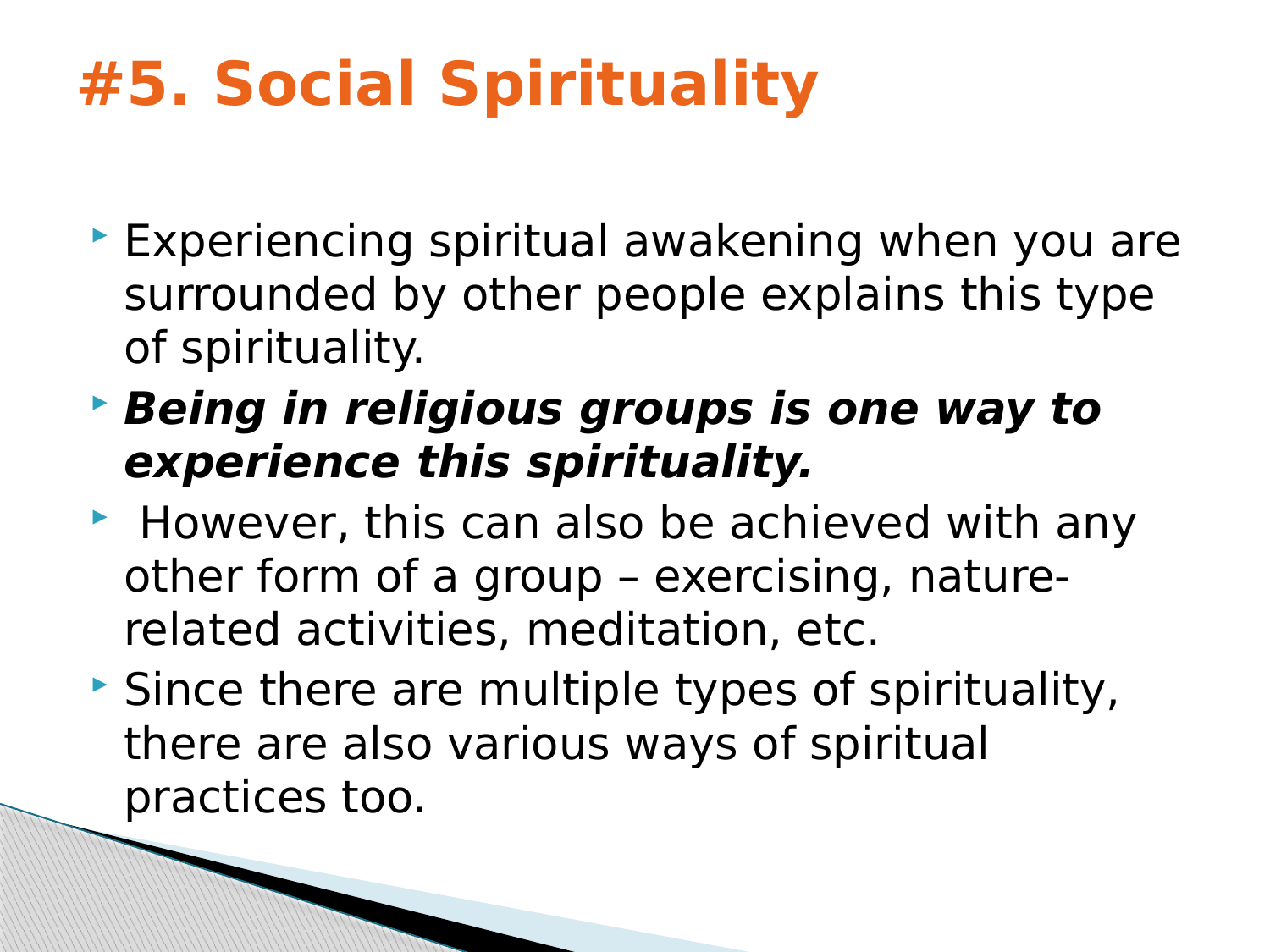

# #5. Social Spirituality
Experiencing spiritual awakening when you are surrounded by other people explains this type of spirituality.
Being in religious groups is one way to experience this spirituality.
 However, this can also be achieved with any other form of a group – exercising, nature-related activities, meditation, etc.
Since there are multiple types of spirituality, there are also various ways of spiritual practices too.